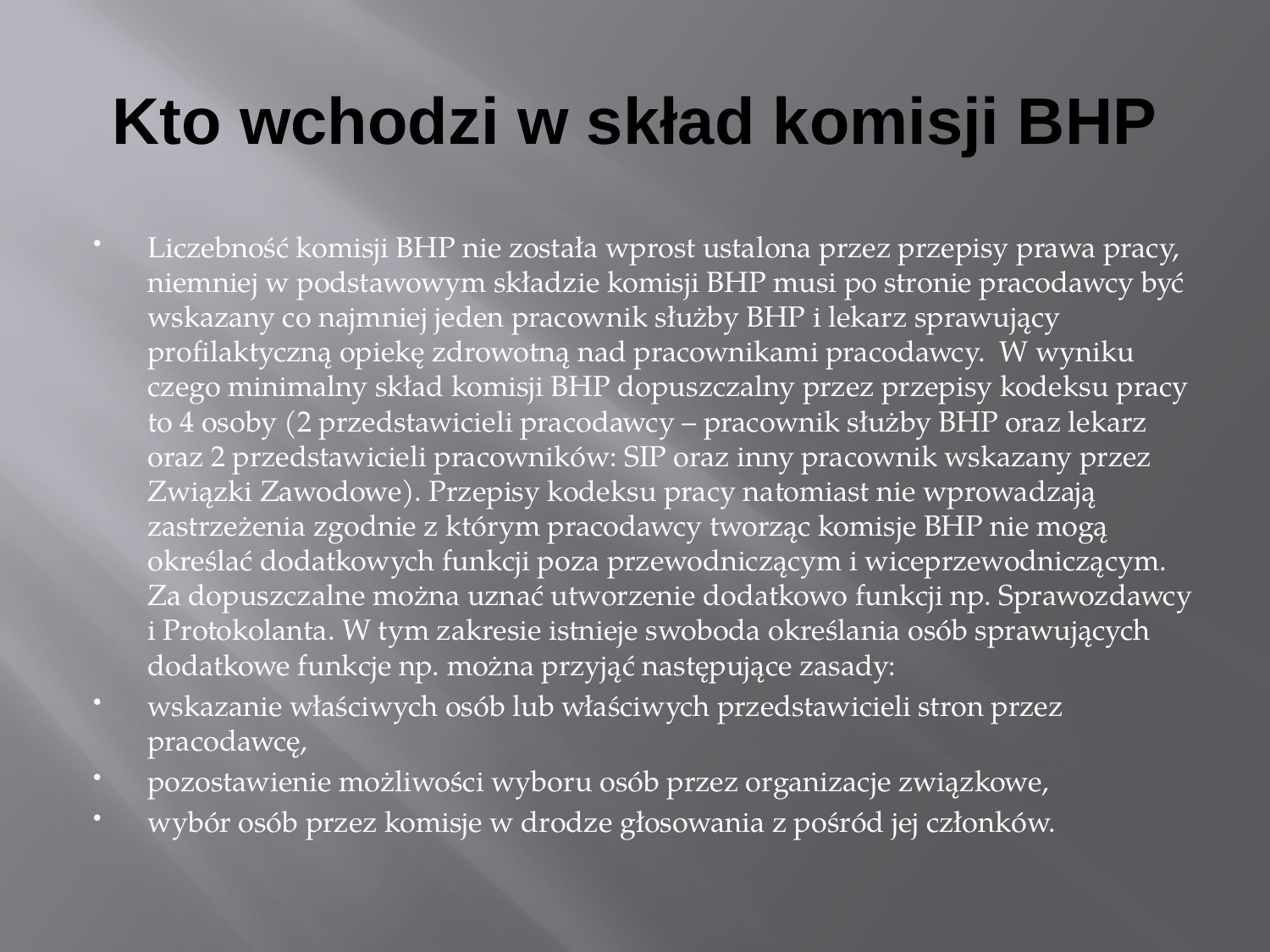

# Kto wchodzi w skład komisji BHP
Liczebność komisji BHP nie została wprost ustalona przez przepisy prawa pracy, niemniej w podstawowym składzie komisji BHP musi po stronie pracodawcy być wskazany co najmniej jeden pracownik służby BHP i lekarz sprawujący profilaktyczną opiekę zdrowotną nad pracownikami pracodawcy.  W wyniku czego minimalny skład komisji BHP dopuszczalny przez przepisy kodeksu pracy to 4 osoby (2 przedstawicieli pracodawcy – pracownik służby BHP oraz lekarz oraz 2 przedstawicieli pracowników: SIP oraz inny pracownik wskazany przez Związki Zawodowe). Przepisy kodeksu pracy natomiast nie wprowadzają zastrzeżenia zgodnie z którym pracodawcy tworząc komisje BHP nie mogą określać dodatkowych funkcji poza przewodniczącym i wiceprzewodniczącym. Za dopuszczalne można uznać utworzenie dodatkowo funkcji np. Sprawozdawcy i Protokolanta. W tym zakresie istnieje swoboda określania osób sprawujących dodatkowe funkcje np. można przyjąć następujące zasady:
wskazanie właściwych osób lub właściwych przedstawicieli stron przez pracodawcę,
pozostawienie możliwości wyboru osób przez organizacje związkowe,
wybór osób przez komisje w drodze głosowania z pośród jej członków.